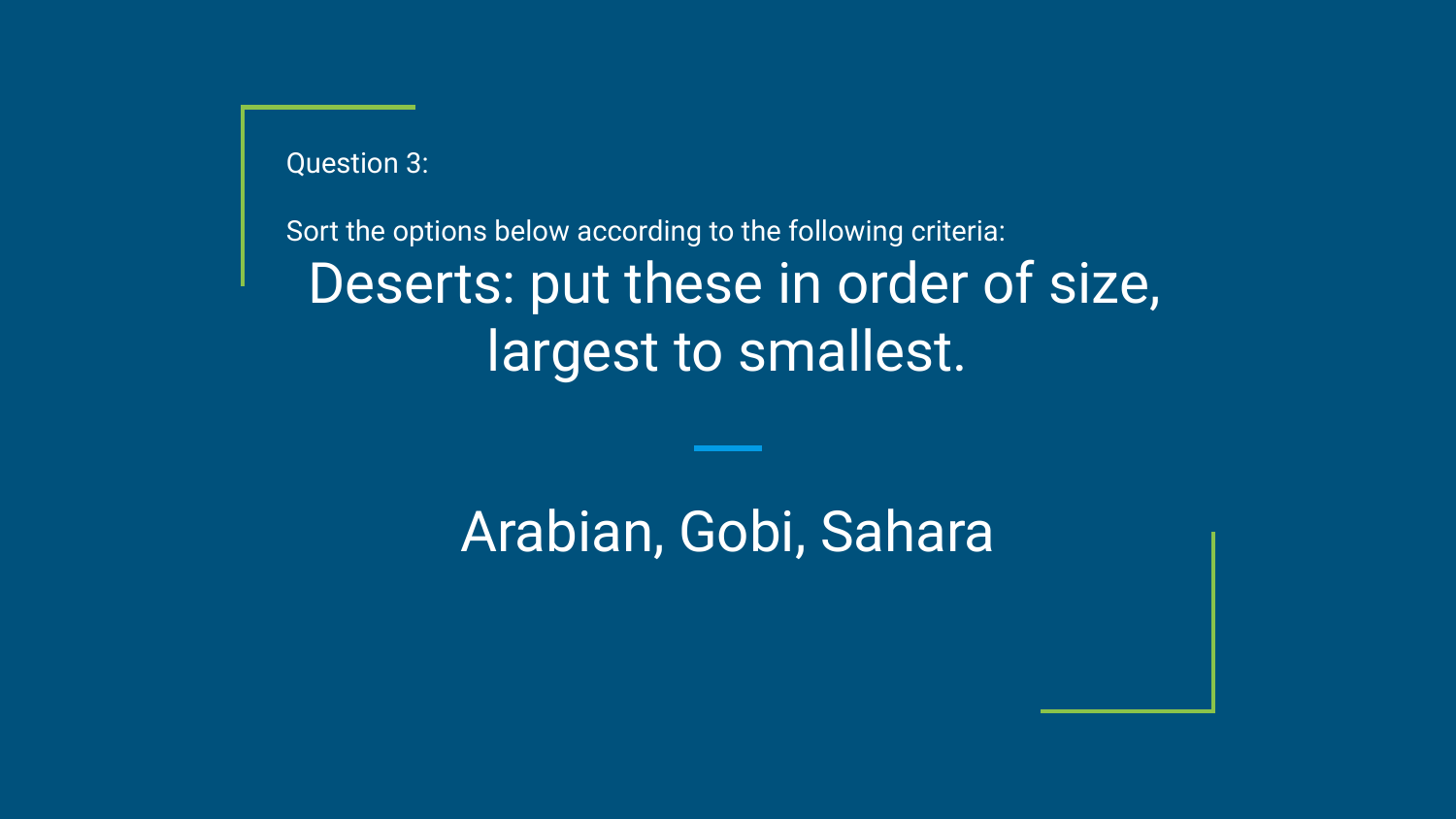

Question 3:

Sort the options below according to the following criteria:
 Deserts: put these in order of size, largest to smallest.
Arabian, Gobi, Sahara